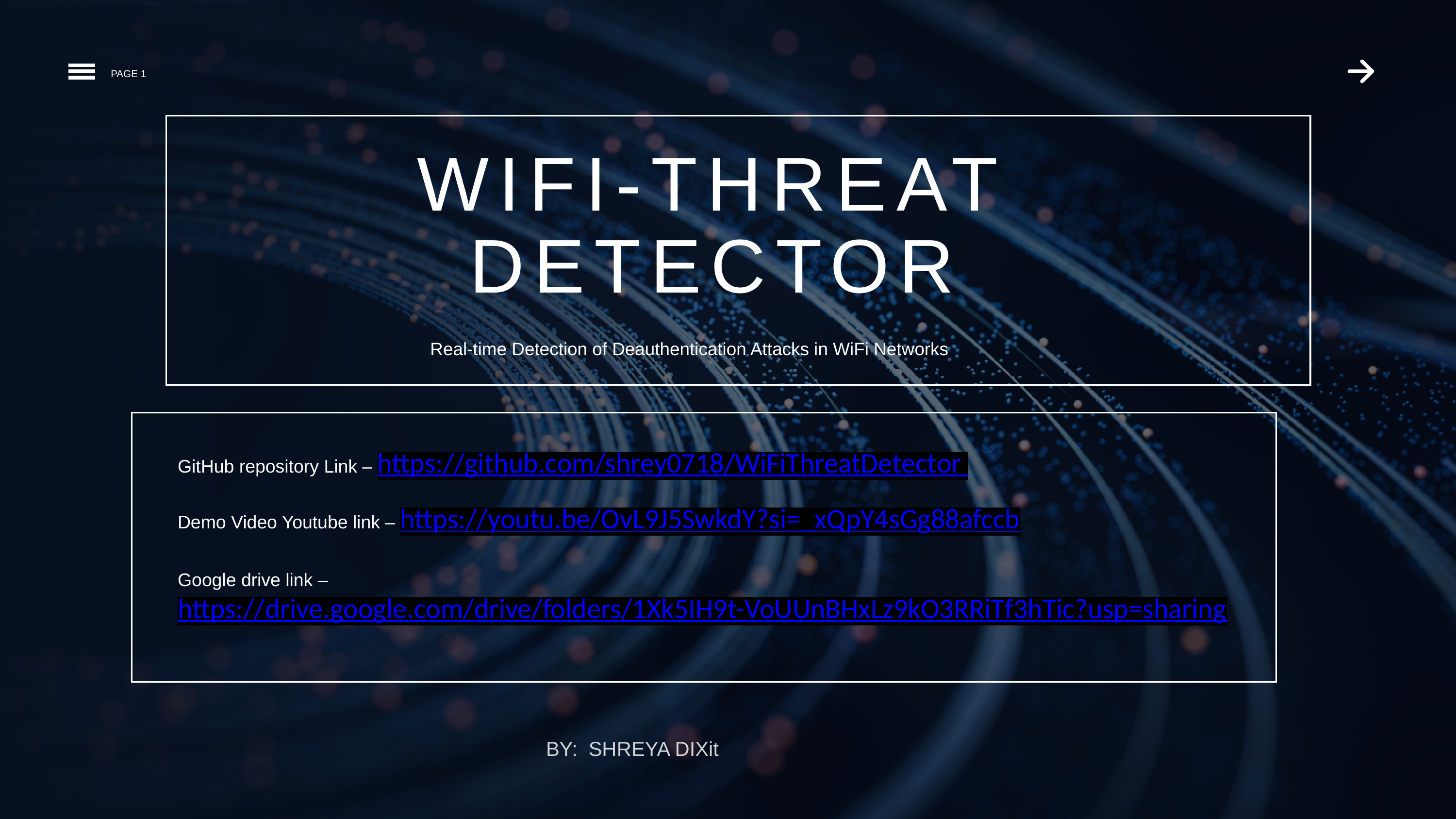

PAGE 1

WIFI-THREAT DETECTOR
Real-time Detection of Deauthentication Attacks in WiFi Networks

GitHub repository Link – https://github.com/shrey0718/WiFiThreatDetector

Demo Video Youtube link – https://youtu.be/OvL9J5SwkdY?si=_xQpY4sGg88afccb

Google drive link –
https://drive.google.com/drive/folders/1Xk5IH9t-VoUUnBHxLz9kO3RRiTf3hTic?usp=sharing
BY:  SHREYA DIXit